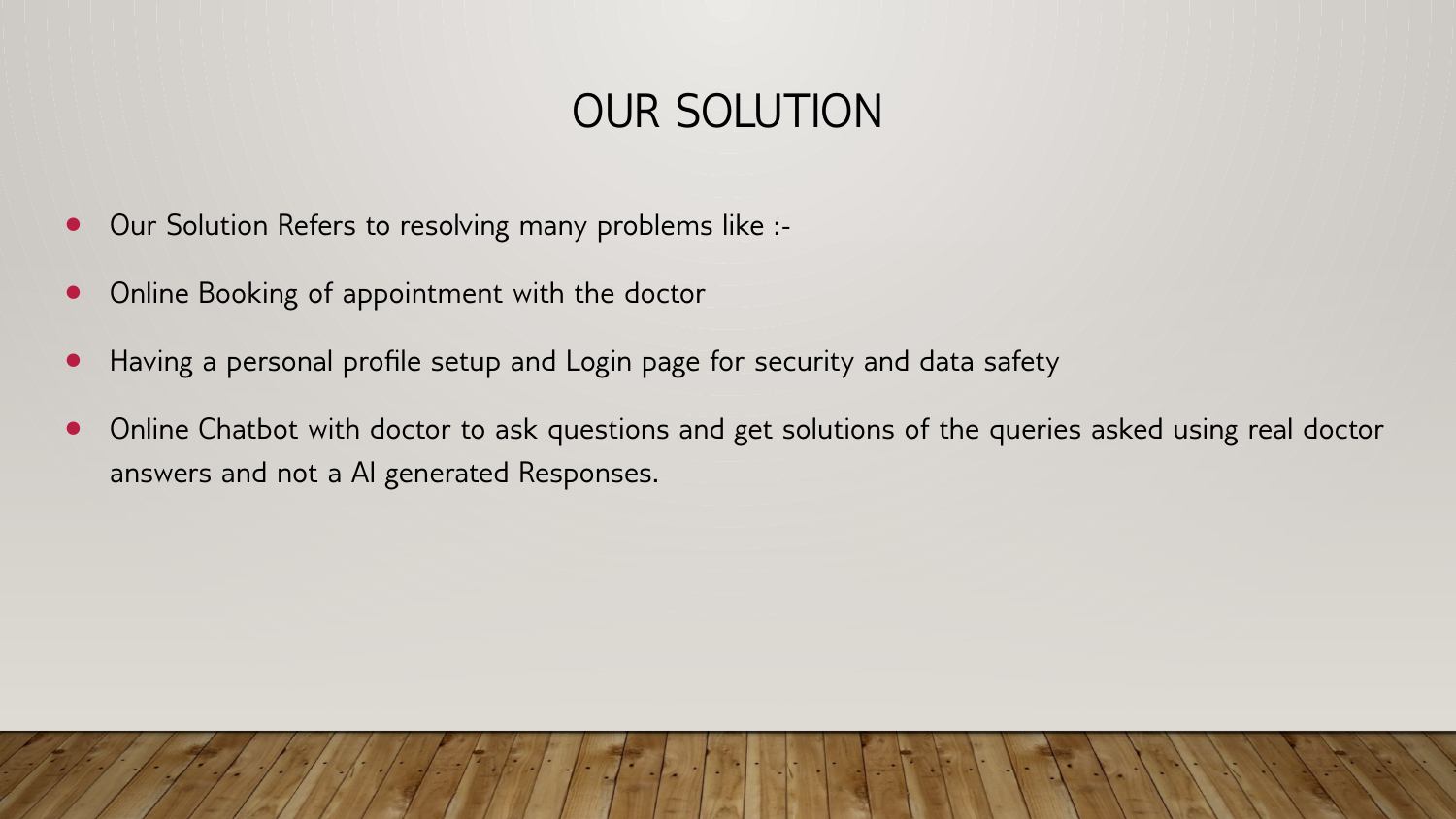

# Our Solution
Our Solution Refers to resolving many problems like :-
Online Booking of appointment with the doctor
Having a personal profile setup and Login page for security and data safety
Online Chatbot with doctor to ask questions and get solutions of the queries asked using real doctor answers and not a AI generated Responses.